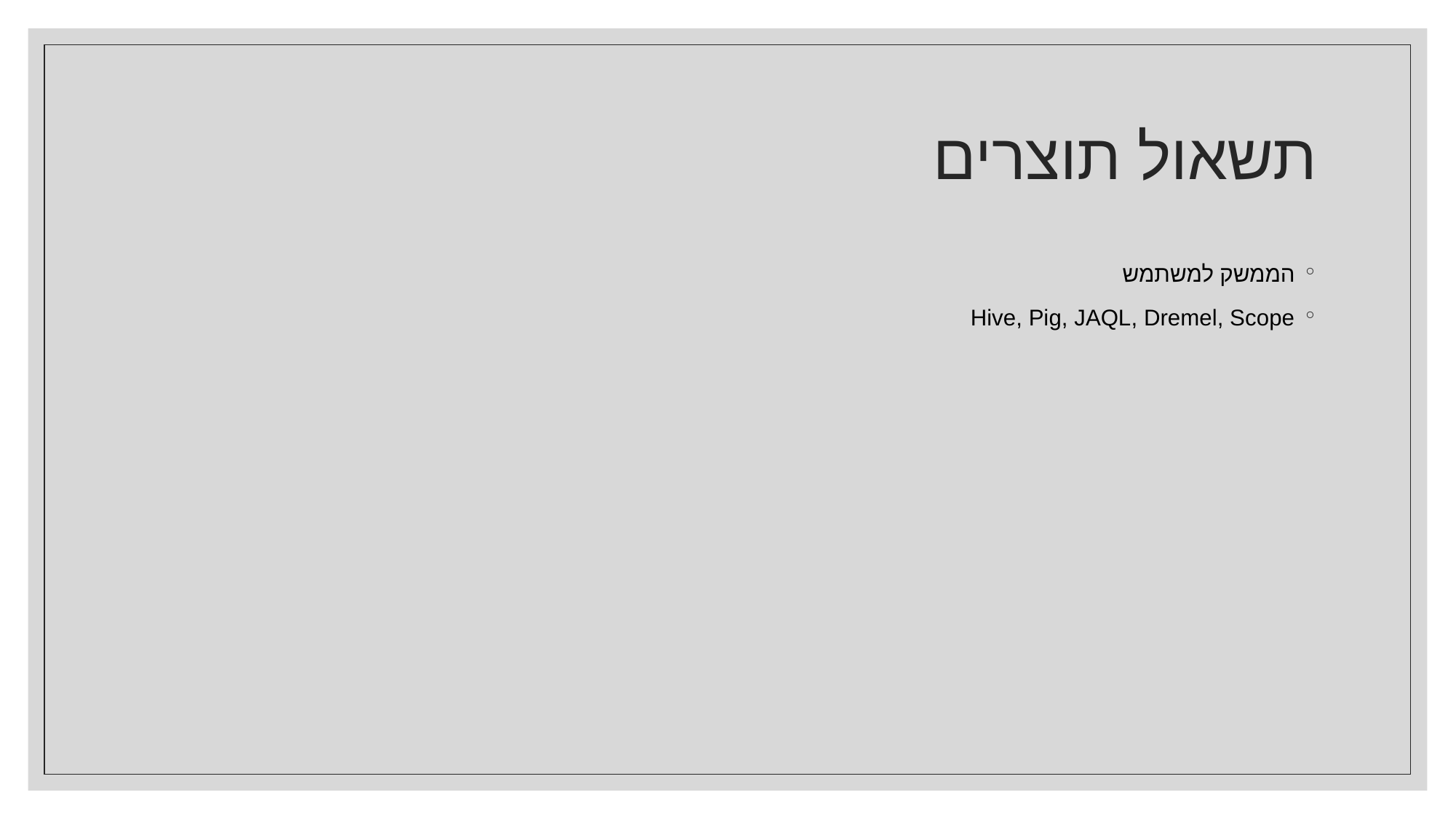

# תשאול תוצרים
הממשק למשתמש
Hive, Pig, JAQL, Dremel, Scope